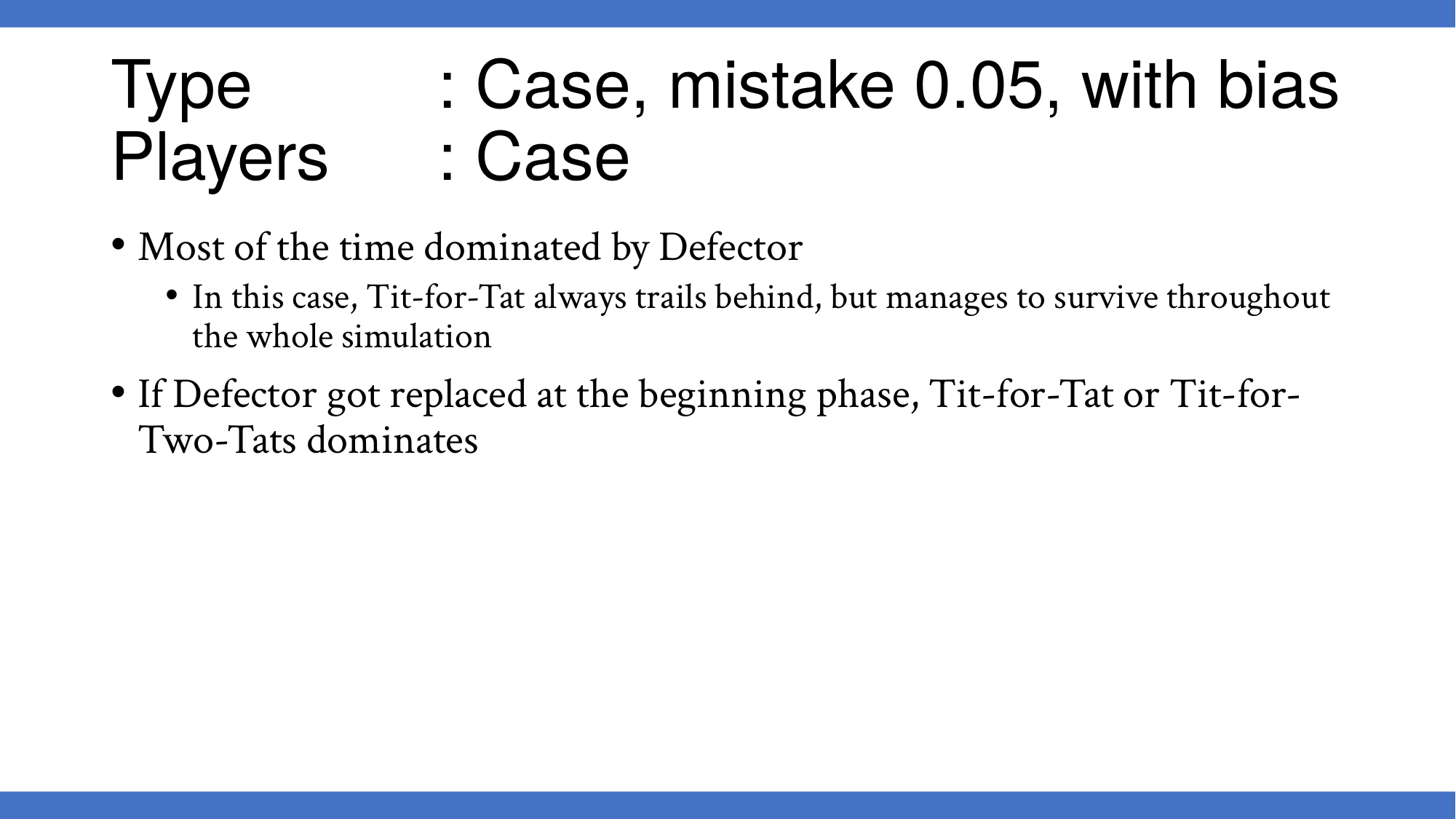

# Type		: Case, mistake 0.05, with bias Players	: Case
Most of the time dominated by Defector
In this case, Tit-for-Tat always trails behind, but manages to survive throughout the whole simulation
If Defector got replaced at the beginning phase, Tit-for-Tat or Tit-for-Two-Tats dominates